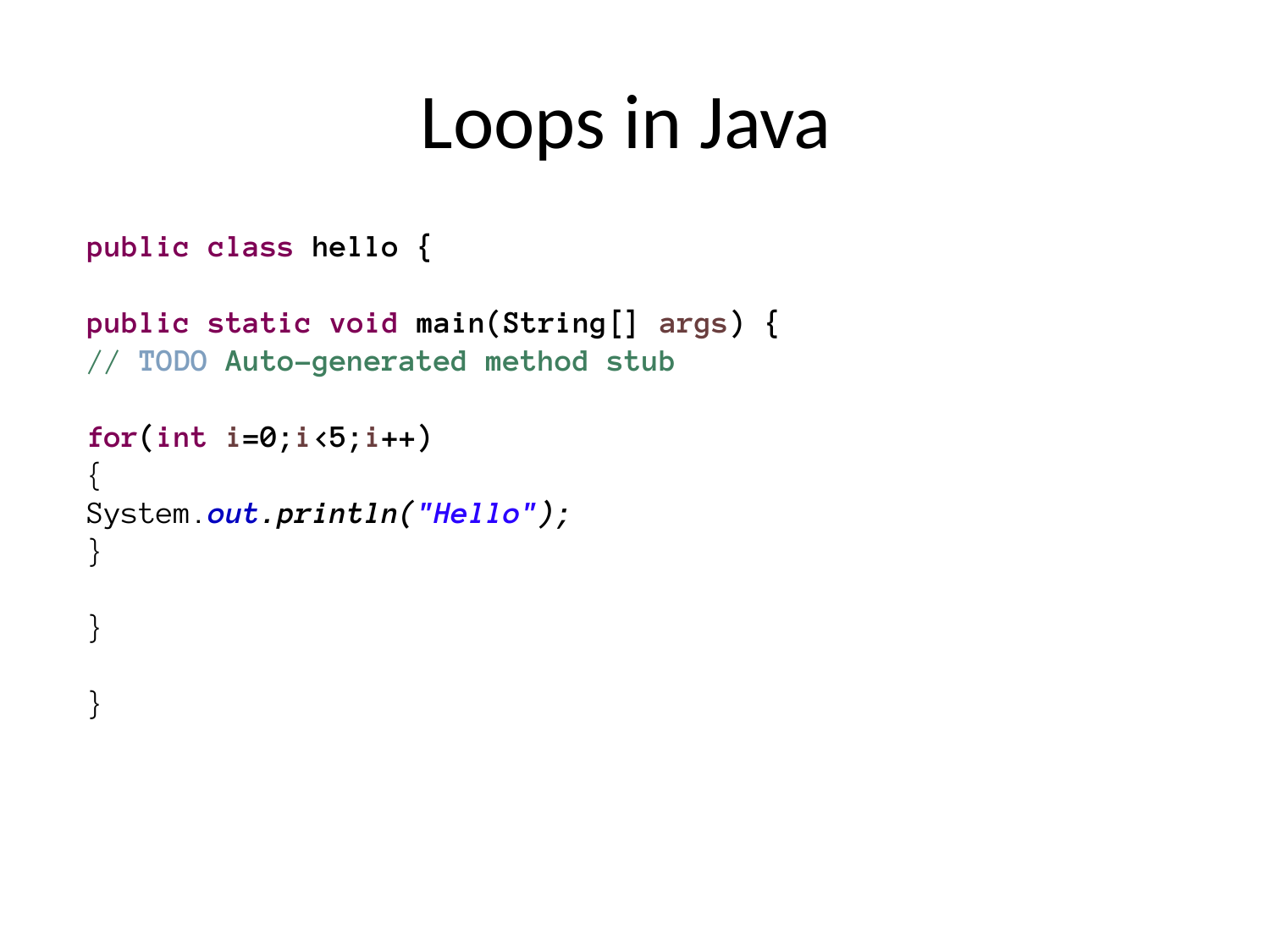

# Loops in Java

public class hello {

public static void main(String[] args) {
// TODO Auto-generated method stub

for(int i=0;i<5;i++)
{
System.out.println("Hello");
}

}

}